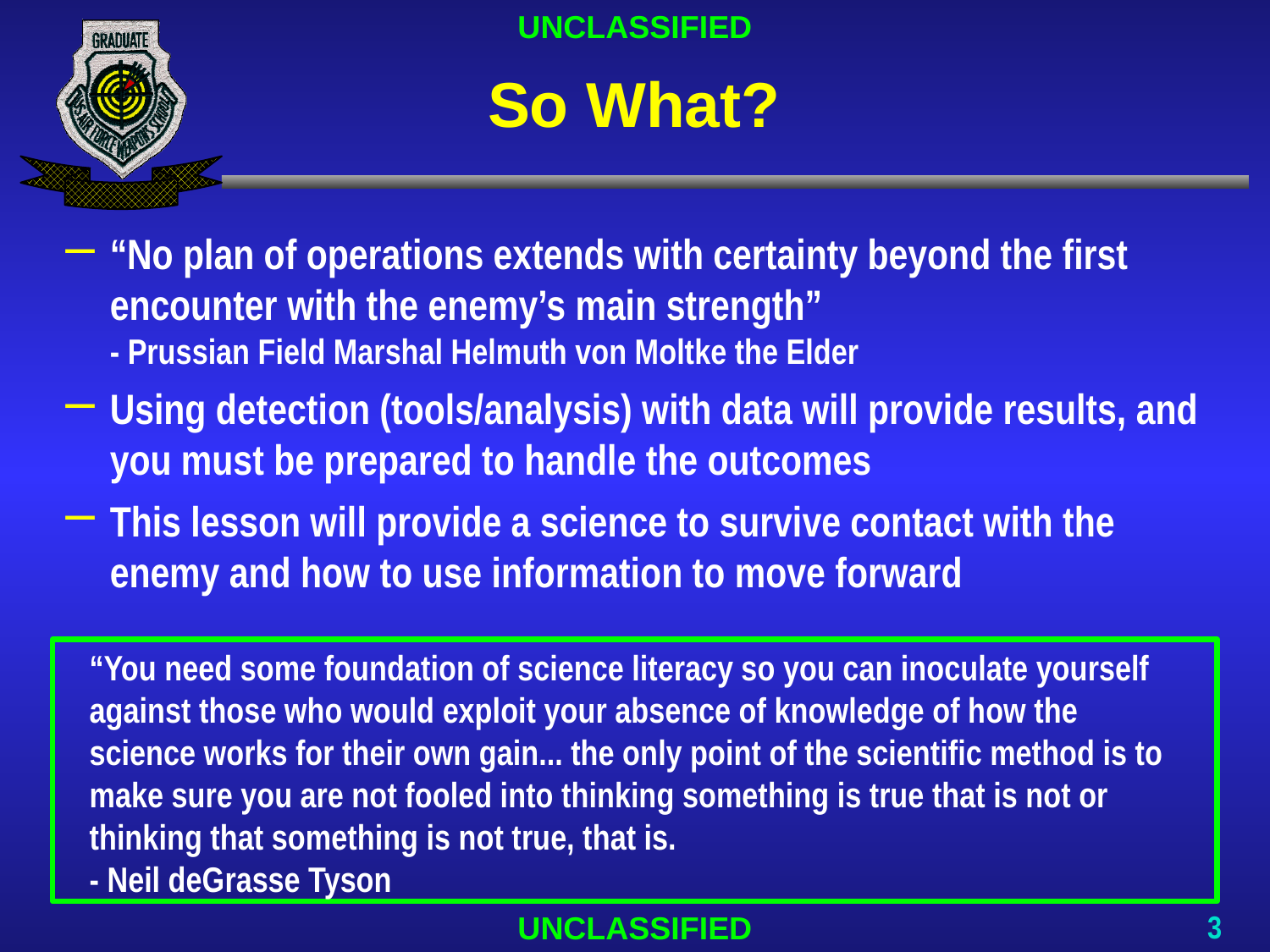

# So What?
“No plan of operations extends with certainty beyond the first encounter with the enemy’s main strength”
- Prussian Field Marshal Helmuth von Moltke the Elder
Using detection (tools/analysis) with data will provide results, and you must be prepared to handle the outcomes
This lesson will provide a science to survive contact with the enemy and how to use information to move forward

“You need some foundation of science literacy so you can inoculate yourself against those who would exploit your absence of knowledge of how the science works for their own gain... the only point of the scientific method is to make sure you are not fooled into thinking something is true that is not or thinking that something is not true, that is.
- Neil deGrasse Tyson